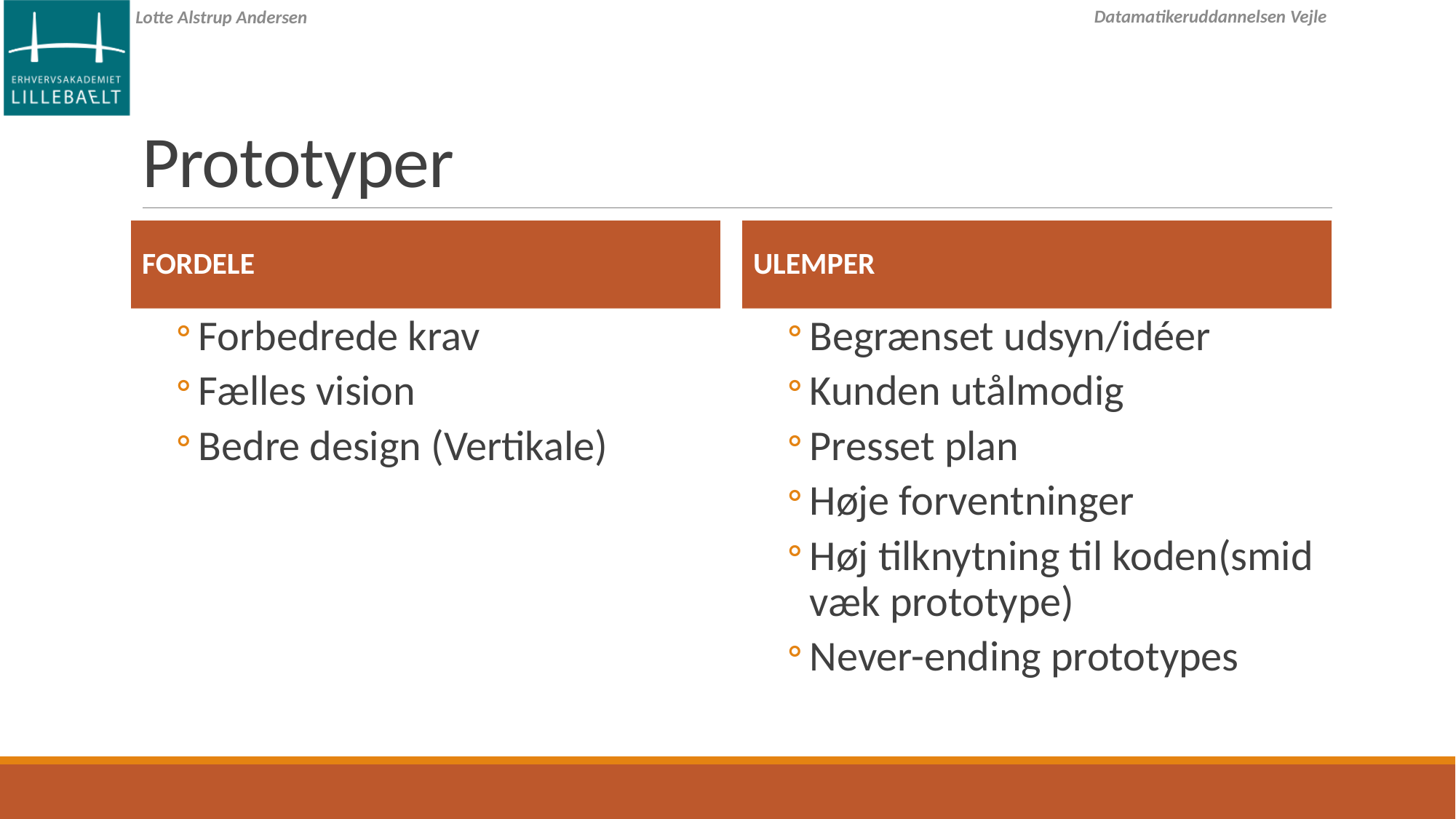

# Prototyper
Fordele
Ulemper
Forbedrede krav
Fælles vision
Bedre design (Vertikale)

Begrænset udsyn/idéer
Kunden utålmodig
Presset plan
Høje forventninger
Høj tilknytning til koden(smid væk prototype)
Never-ending prototypes